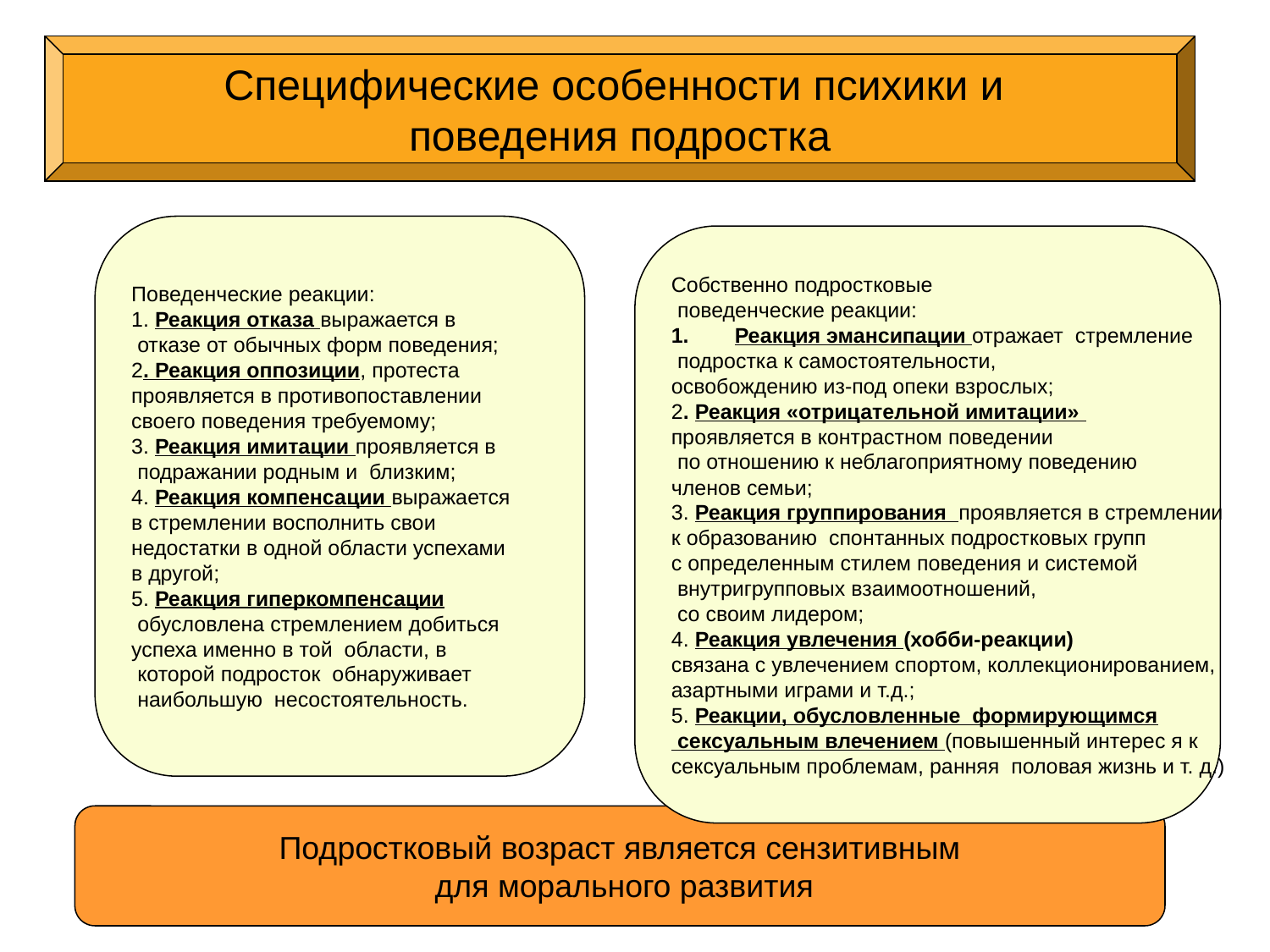

Специфические особенности психики и
поведения подростка
Поведенческие реакции:
1. Реакция отказа выражается в
 отказе от обычных форм поведения;
2. Реакция оппозиции, протеста
проявляется в противопоставлении
своего поведения требуемому;
3. Реакция имитации проявляется в
 подражании родным и  близким;
4. Реакция компенсации выражается
в стремлении восполнить свои
недостатки в одной области успехами
в другой;
5. Реакция гиперкомпенсации
 обусловлена стремлением добиться
успеха именно в той  области, в
 которой подросток  обнаруживает
 наибольшую  несостоятельность.
Собственно подростковые
 поведенческие реакции:
Реакция эмансипации отражает  стремление
 подростка к самостоятельности,
освобождению из-под опеки взрослых;
2. Реакция «отрицательной имитации»
проявляется в контрастном поведении
 по отношению к неблагоприятному поведению
членов семьи;
3. Реакция группирования  проявляется в стремлении
к образованию  спонтанных подростковых групп
с определенным стилем поведения и системой
 внутригрупповых взаимоотношений,
 со своим лидером;
4. Реакция увлечения (хобби-реакции)
связана с увлечением спортом, коллекционированием,
азартными играми и т.д.;
5. Реакции, обусловленные  формирующимся
 сексуальным влечением (повышенный интерес я к
сексуальным проблемам, ранняя  половая жизнь и т. д.)
Подростковый возраст является сензитивным
 для морального развития